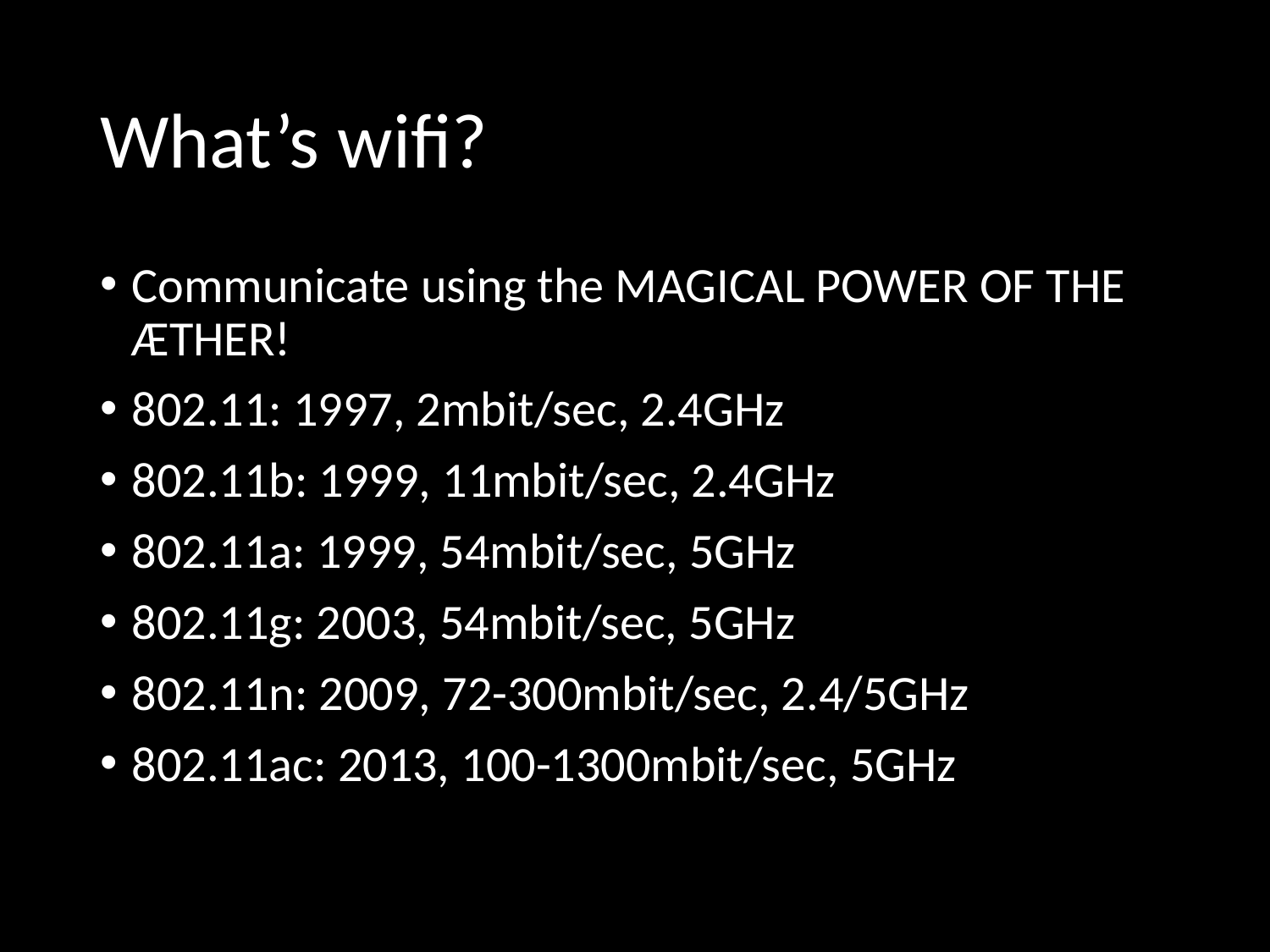

# What’s wifi?
Communicate using the MAGICAL POWER OF THE ÆTHER!
802.11: 1997, 2mbit/sec, 2.4GHz
802.11b: 1999, 11mbit/sec, 2.4GHz
802.11a: 1999, 54mbit/sec, 5GHz
802.11g: 2003, 54mbit/sec, 5GHz
802.11n: 2009, 72-300mbit/sec, 2.4/5GHz
802.11ac: 2013, 100-1300mbit/sec, 5GHz